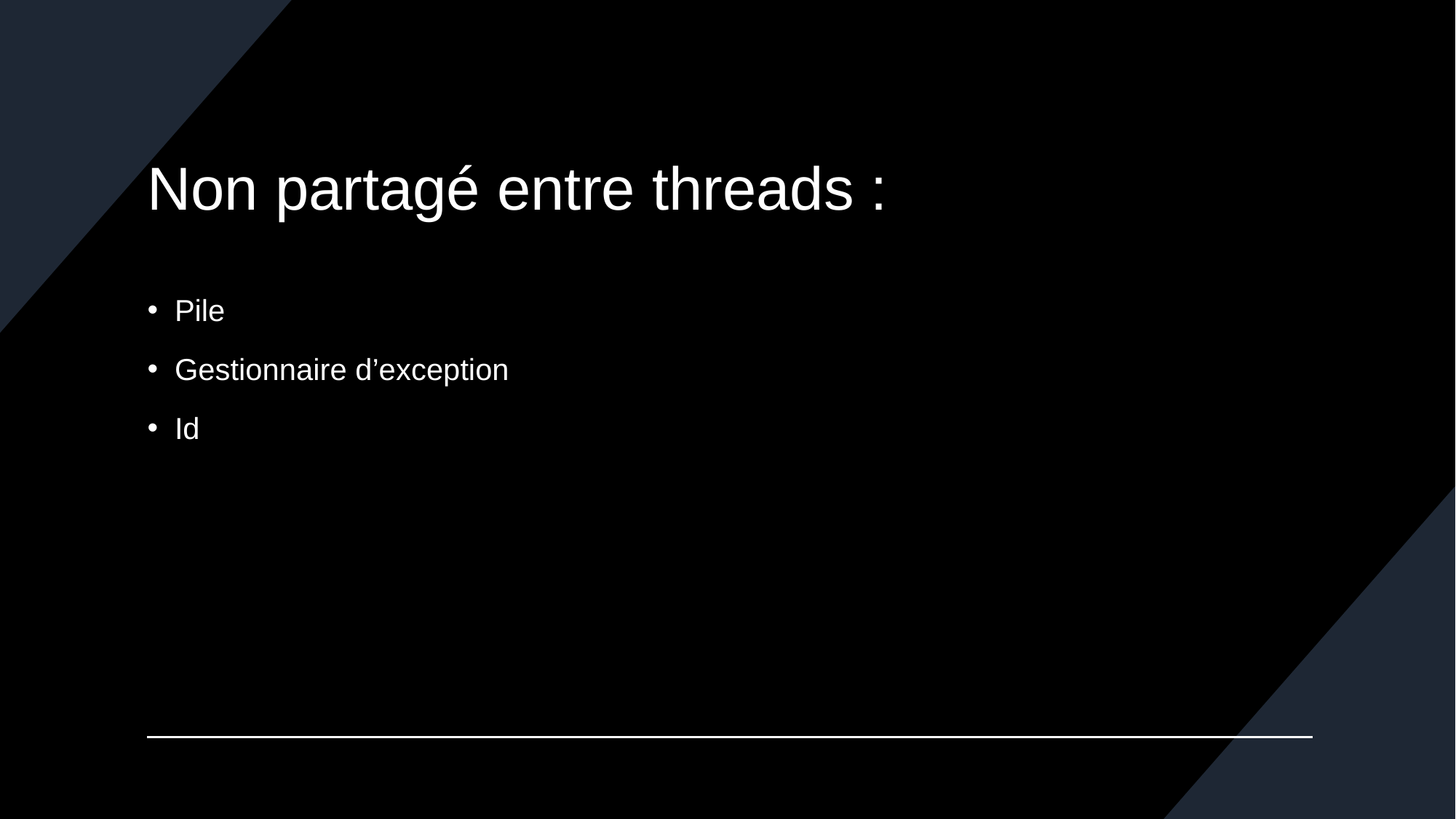

# Non partagé entre threads :
Pile
Gestionnaire d’exception
Id